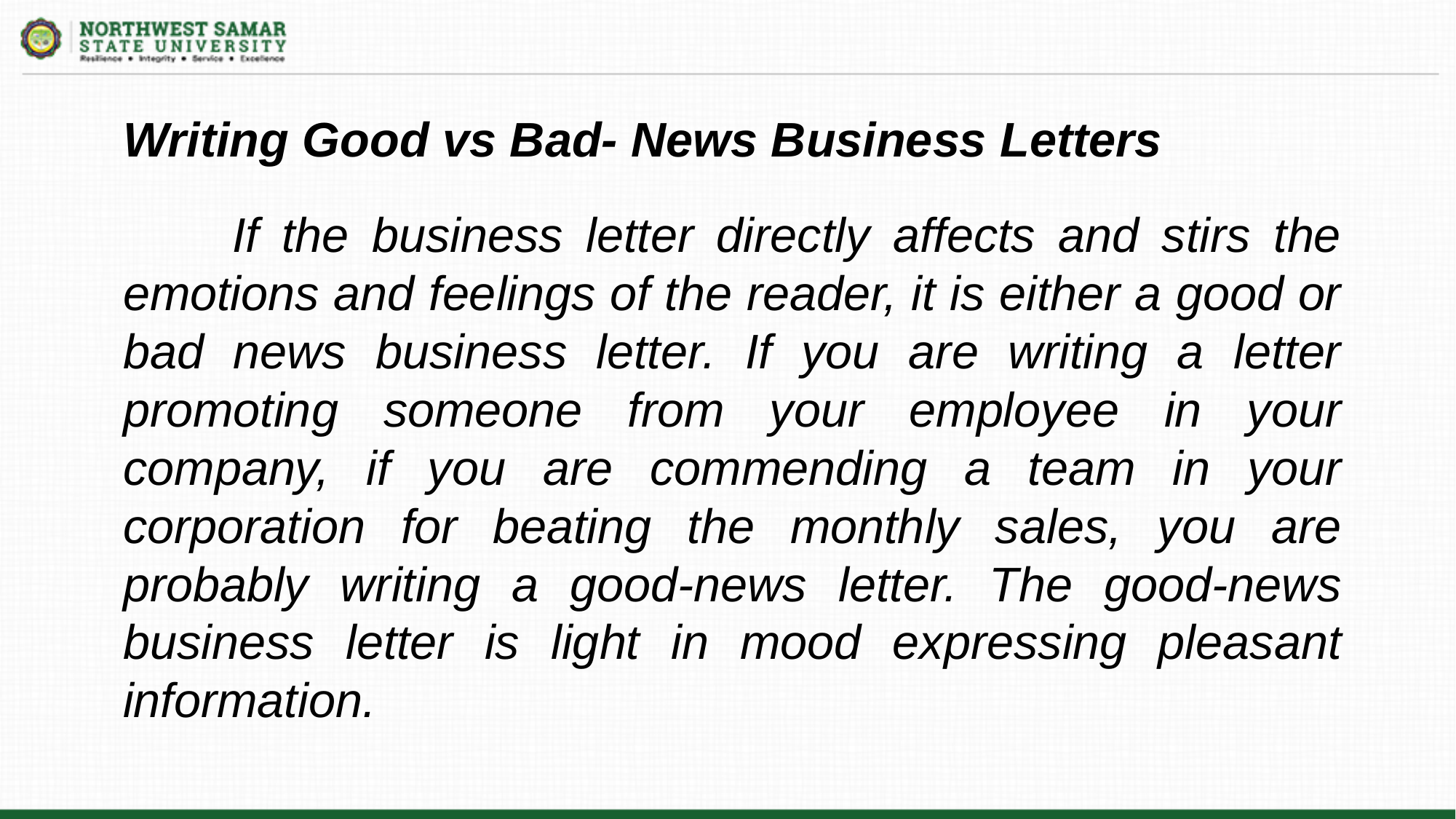

Writing Good vs Bad- News Business Letters
	If the business letter directly affects and stirs the emotions and feelings of the reader, it is either a good or bad news business letter. If you are writing a letter promoting someone from your employee in your company, if you are commending a team in your corporation for beating the monthly sales, you are probably writing a good-news letter. The good-news business letter is light in mood expressing pleasant information.